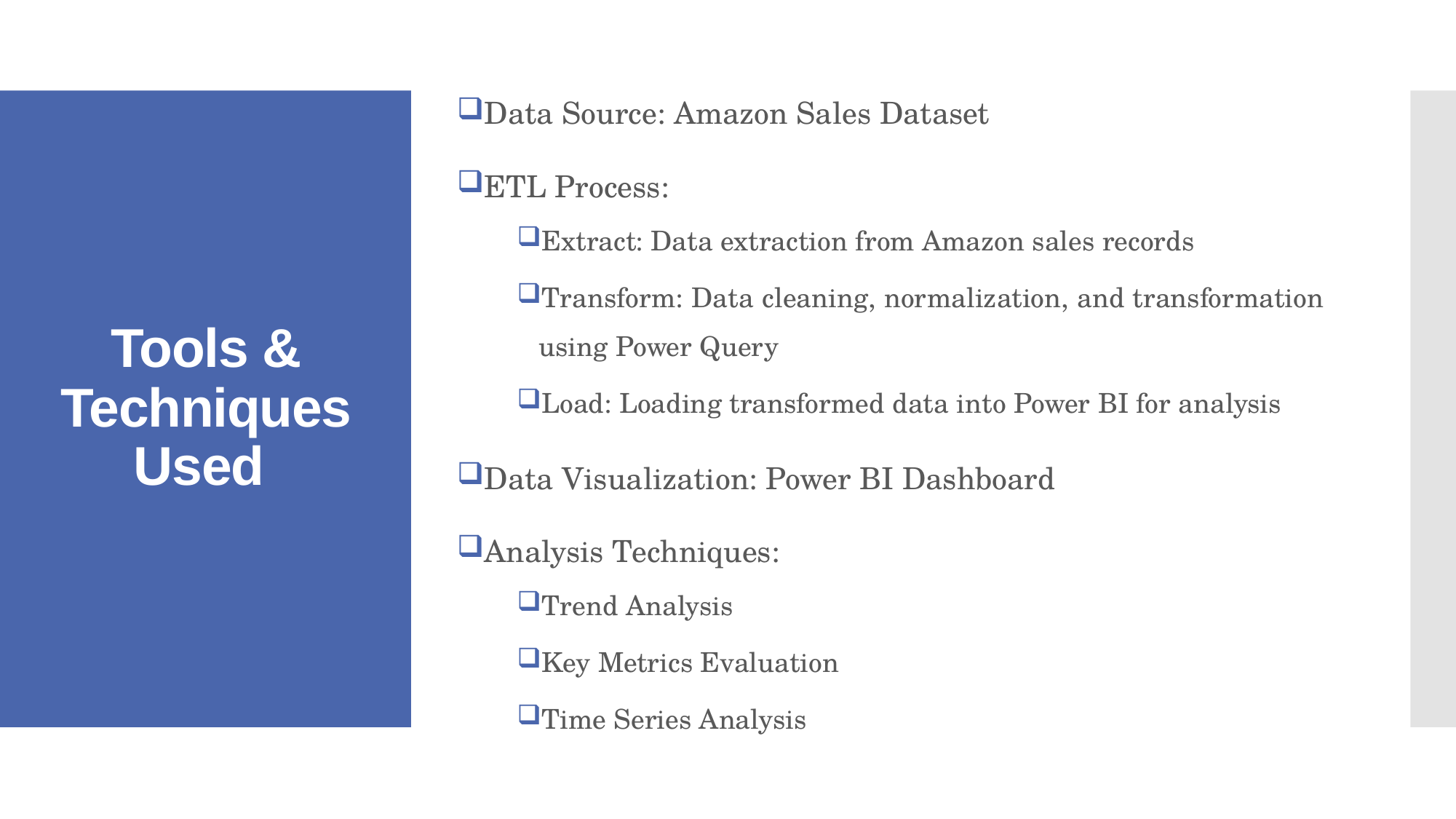

Data Source: Amazon Sales Dataset
ETL Process:
Extract: Data extraction from Amazon sales records
Transform: Data cleaning, normalization, and transformation using Power Query
Load: Loading transformed data into Power BI for analysis
Data Visualization: Power BI Dashboard
Analysis Techniques:
Trend Analysis
Key Metrics Evaluation
Time Series Analysis
# Tools & Techniques Used